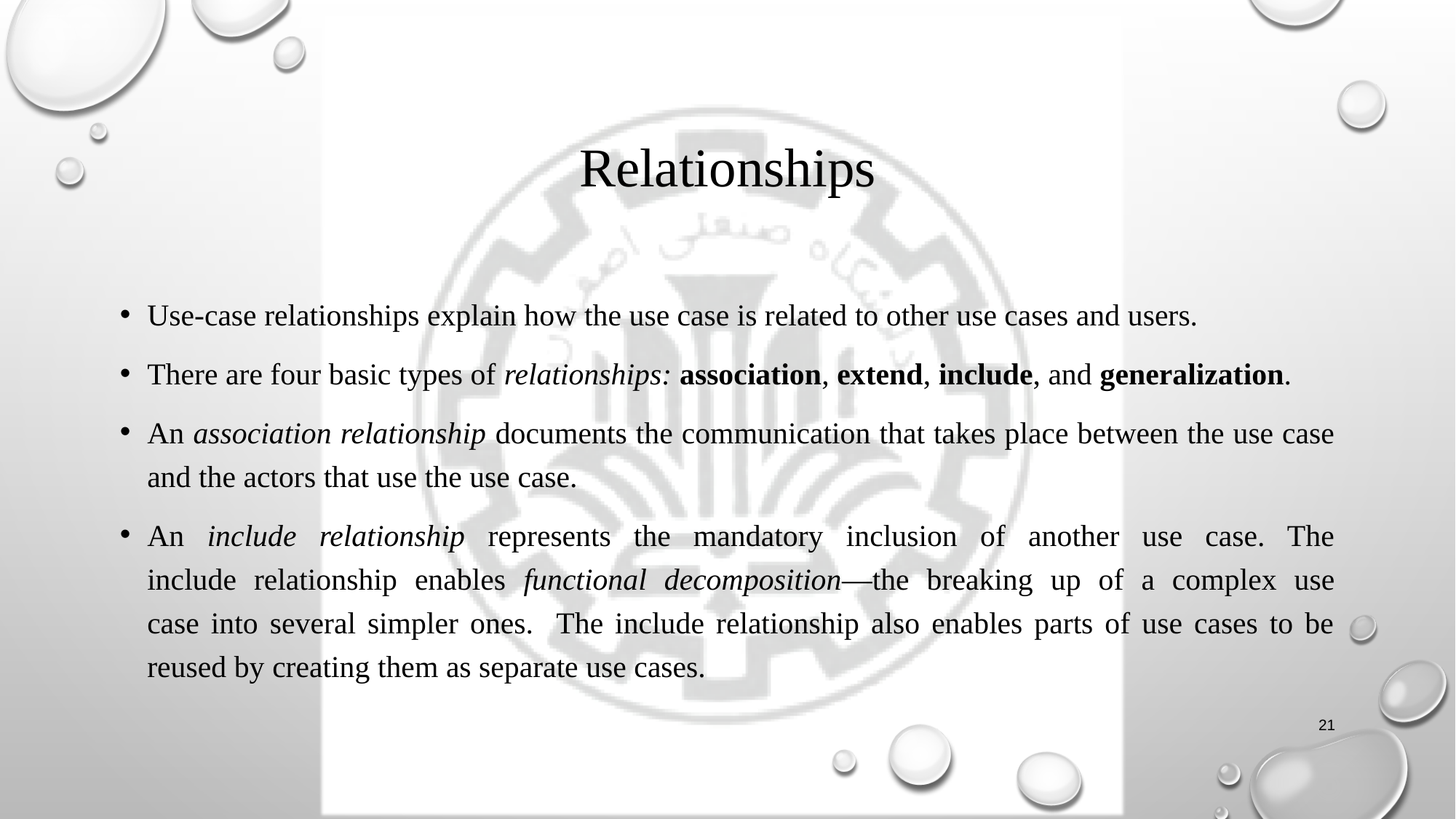

# Relationships
Use-case relationships explain how the use case is related to other use cases and users.
There are four basic types of relationships: association, extend, include, and generalization.
An association relationship documents the communication that takes place between the use case and the actors that use the use case.
An include relationship represents the mandatory inclusion of another use case. The
include relationship enables functional decomposition—the breaking up of a complex use
case into several simpler ones.  The include relationship also enables parts of use cases to be reused by creating them as separate use cases.

21